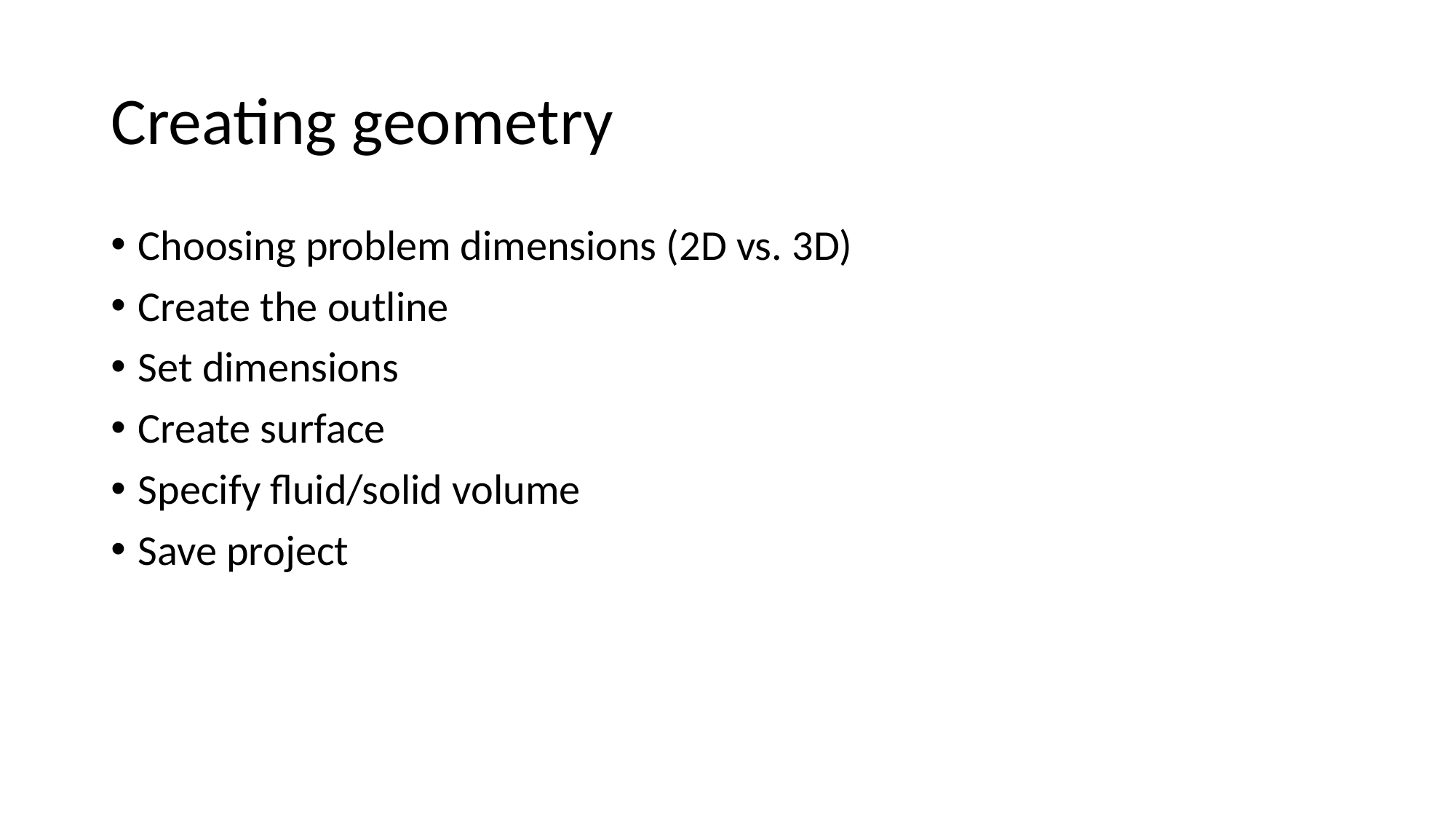

# Creating geometry
Choosing problem dimensions (2D vs. 3D)
Create the outline
Set dimensions
Create surface
Specify fluid/solid volume
Save project